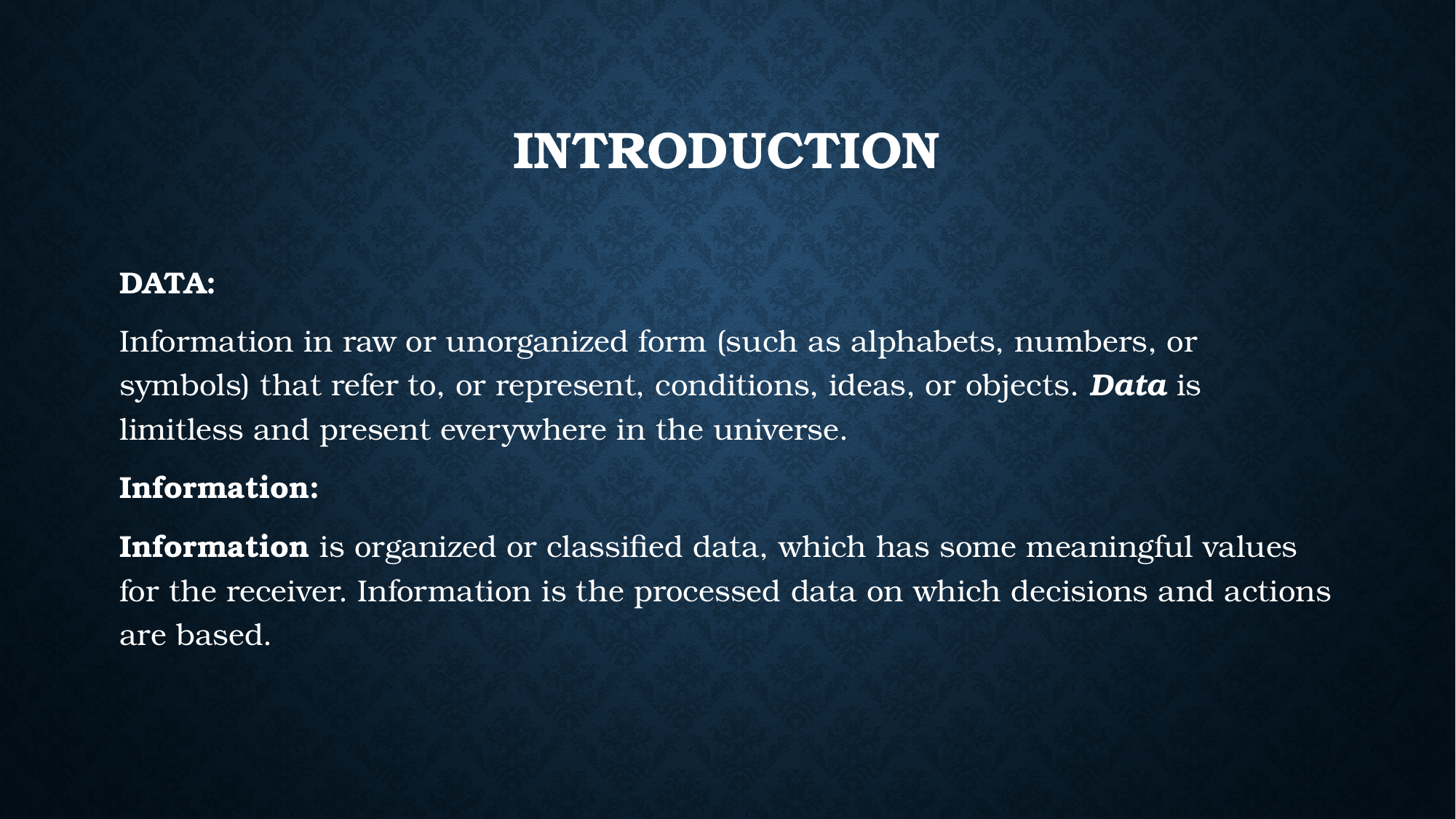

# Introduction
DATA:
Information in raw or unorganized form (such as alphabets, numbers, or symbols) that refer to, or represent, conditions, ideas, or objects. Data is limitless and present everywhere in the universe.
Information:
Information is organized or classified data, which has some meaningful values for the receiver. Information is the processed data on which decisions and actions are based.